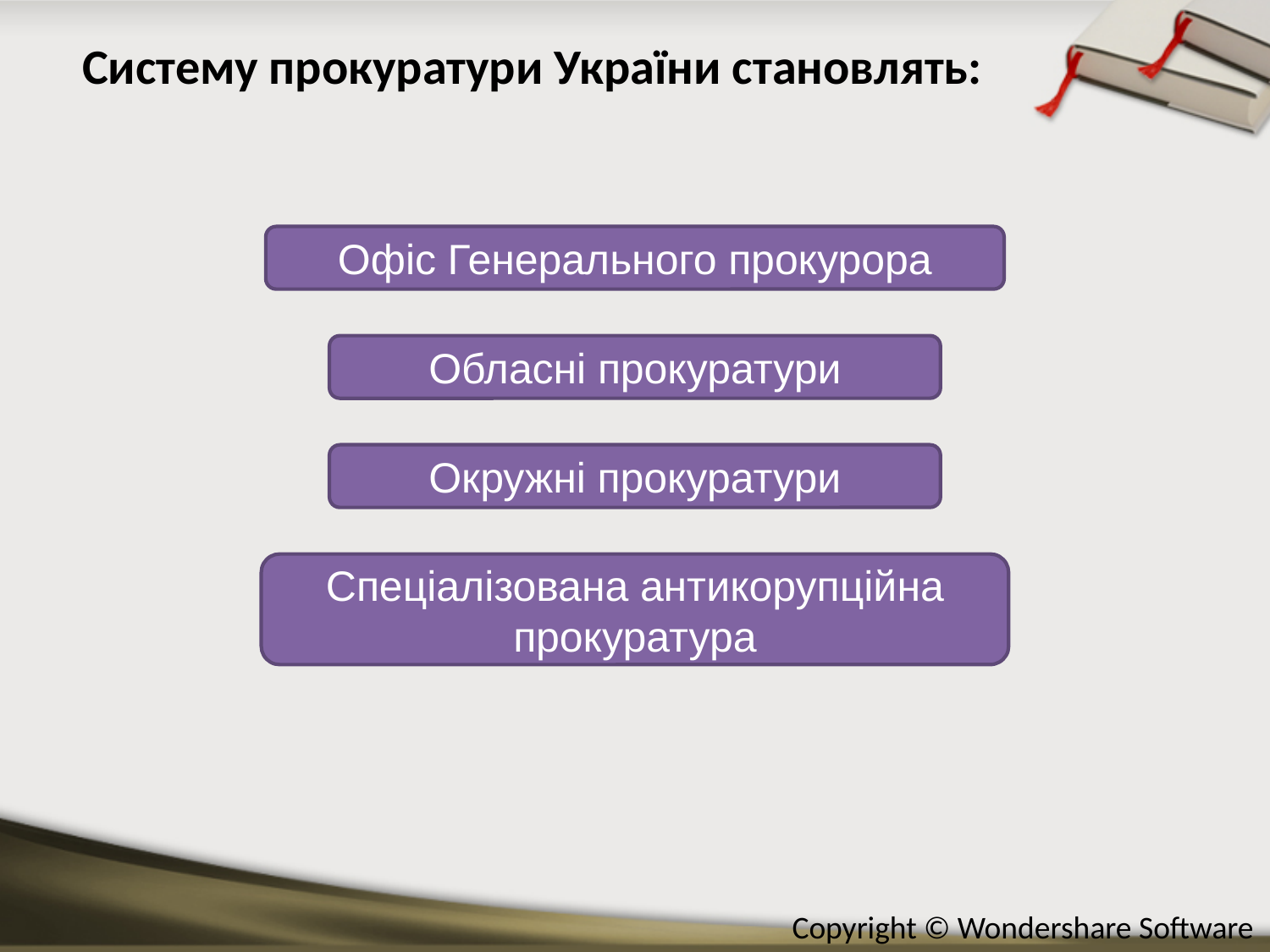

# Систему прокуратури України становлять:
Офіс Генерального прокурора
Обласні прокуратури
Окружні прокуратури
Спеціалізована антикорупційна прокуратура